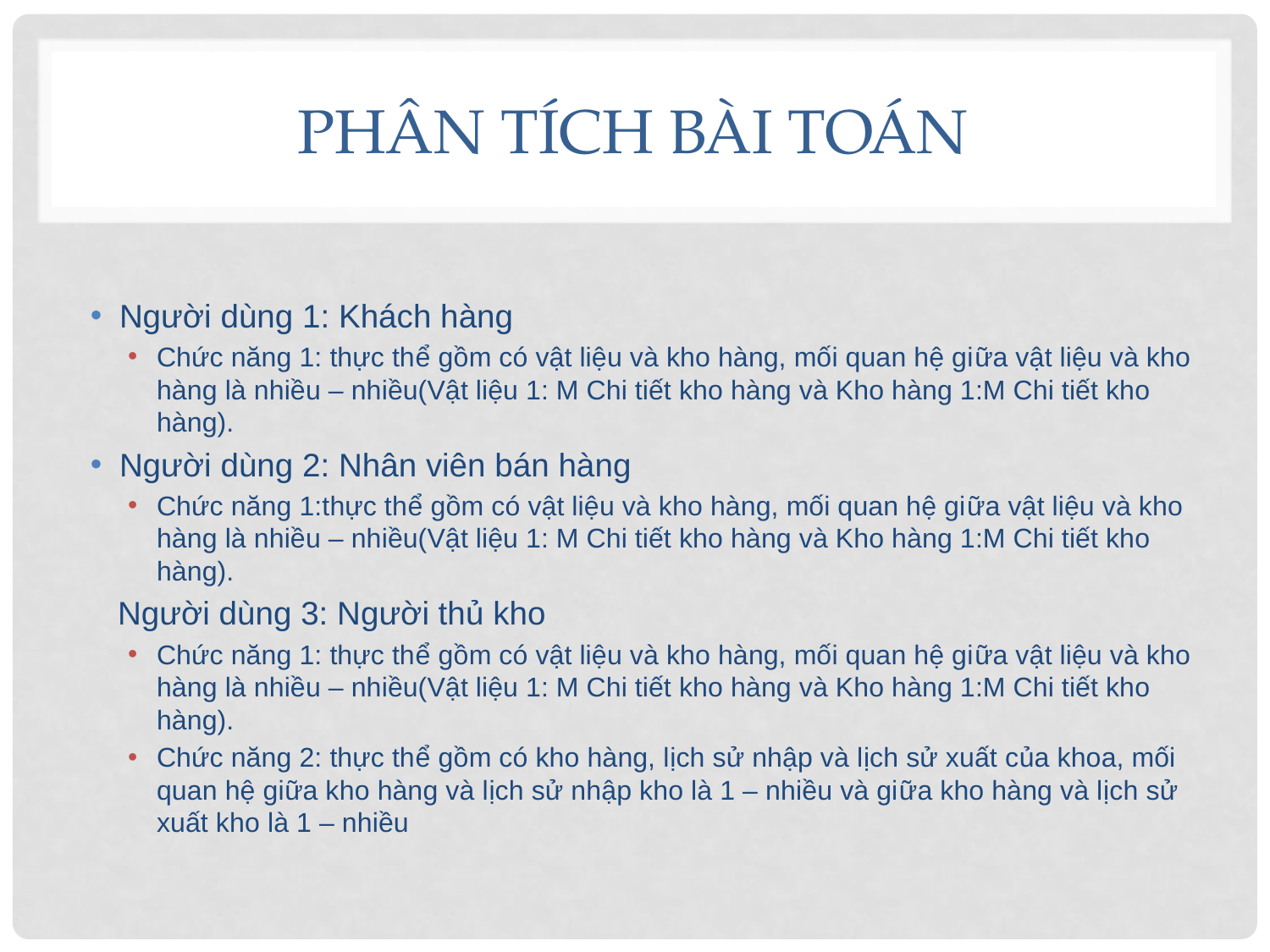

# Phân tích bài toán

Người dùng 1: Khách hàng
Chức năng 1: thực thể gồm có vật liệu và kho hàng, mối quan hệ giữa vật liệu và kho hàng là nhiều – nhiều(Vật liệu 1: M Chi tiết kho hàng và Kho hàng 1:M Chi tiết kho hàng).
Người dùng 2: Nhân viên bán hàng
Chức năng 1:thực thể gồm có vật liệu và kho hàng, mối quan hệ giữa vật liệu và kho hàng là nhiều – nhiều(Vật liệu 1: M Chi tiết kho hàng và Kho hàng 1:M Chi tiết kho hàng).
   Người dùng 3: Người thủ kho
Chức năng 1: thực thể gồm có vật liệu và kho hàng, mối quan hệ giữa vật liệu và kho hàng là nhiều – nhiều(Vật liệu 1: M Chi tiết kho hàng và Kho hàng 1:M Chi tiết kho hàng).
Chức năng 2: thực thể gồm có kho hàng, lịch sử nhập và lịch sử xuất của khoa, mối quan hệ giữa kho hàng và lịch sử nhập kho là 1 – nhiều và giữa kho hàng và lịch sử xuất kho là 1 – nhiều